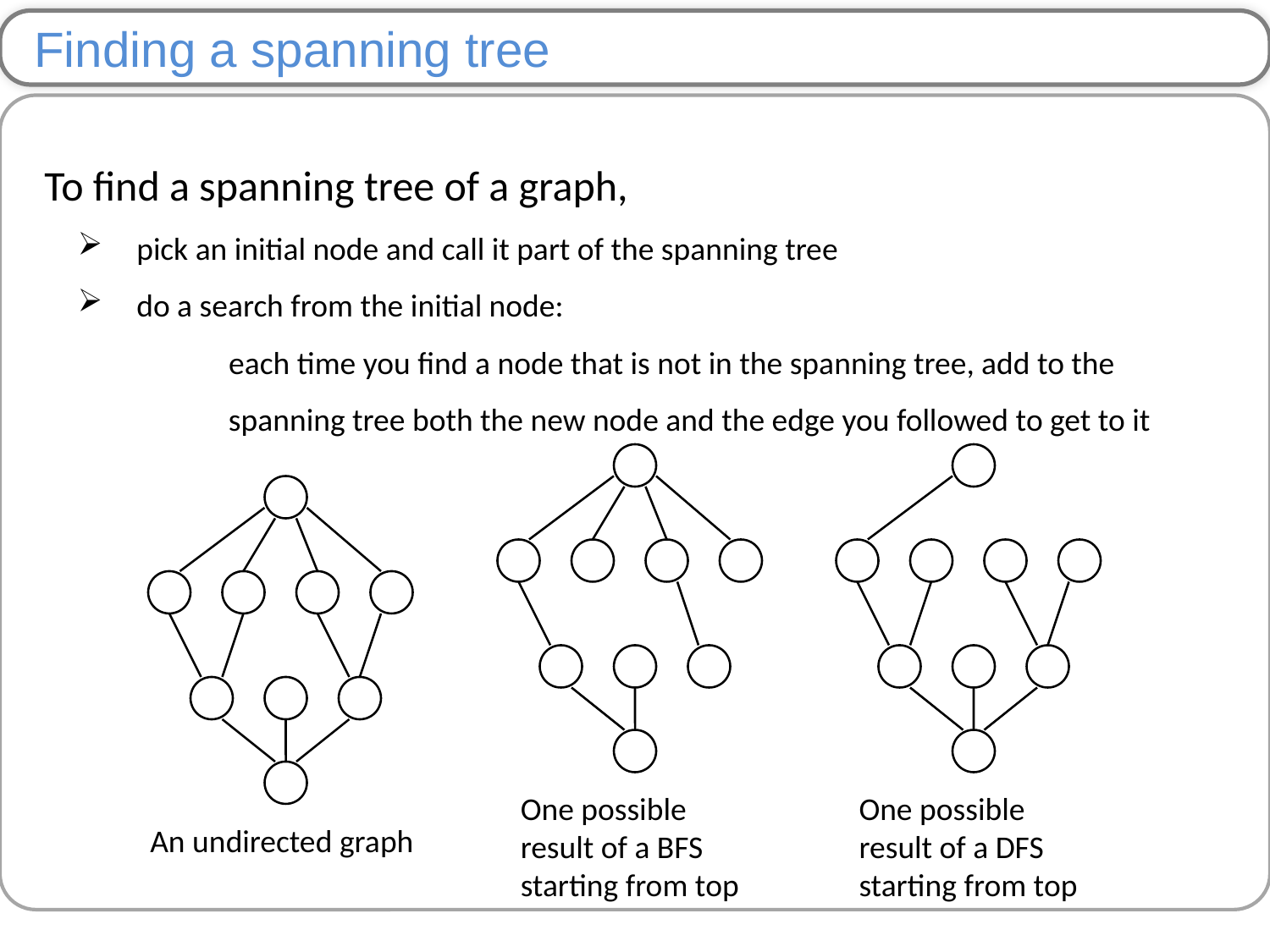

Finding a spanning tree

To find a spanning tree of a graph,
    pick an initial node and call it part of the spanning tree
    do a search from the initial node:
	        each time you find a node that is not in the spanning tree, add to the 		        spanning tree both the new node and the edge you followed to get to it

One possible result of a BFS
starting from top

One possible result of a DFS
starting from top

An undirected graph